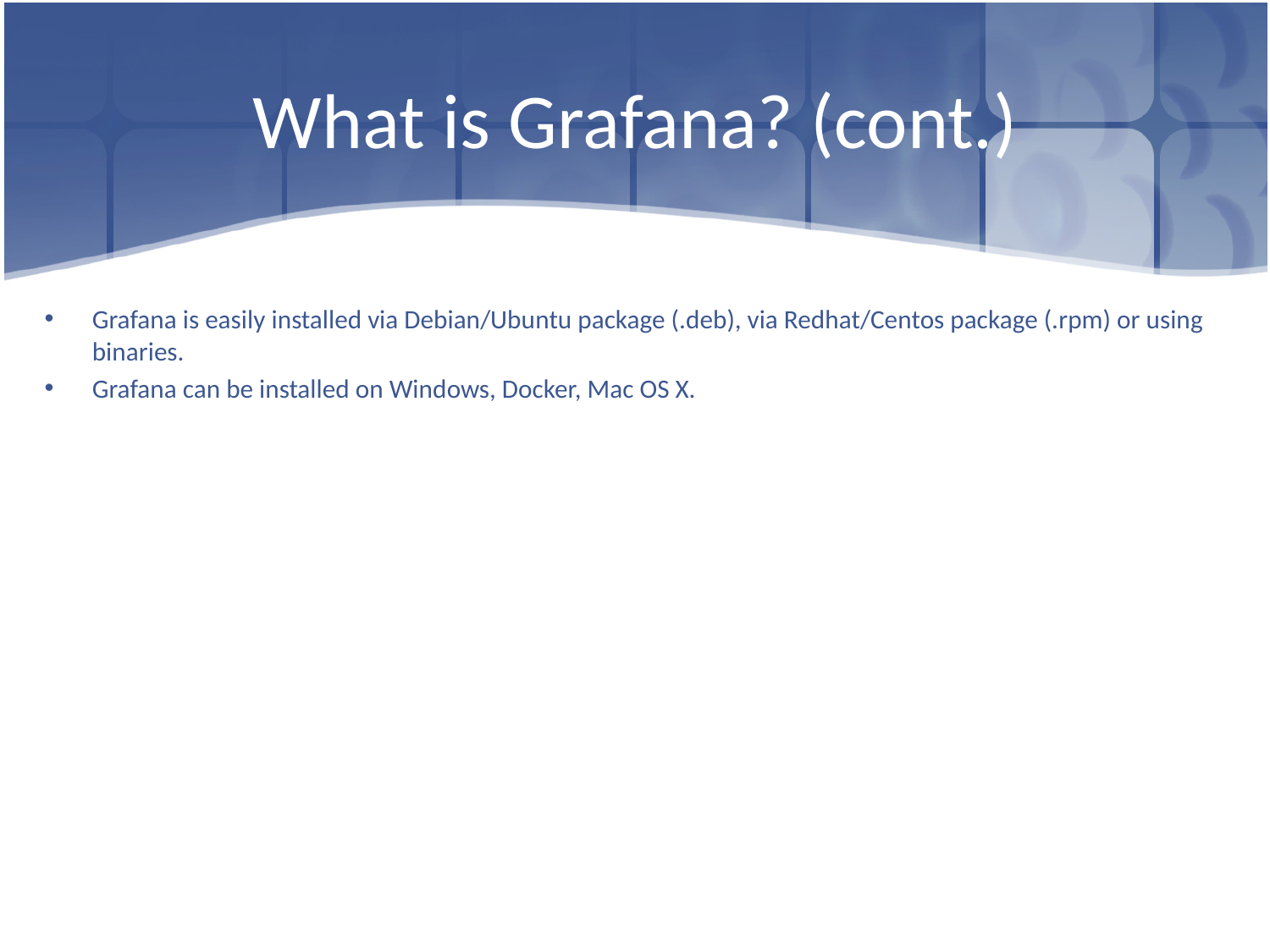

# What is Grafana? (cont.)
Grafana is easily installed via Debian/Ubuntu package (.deb), via Redhat/Centos package (.rpm) or using binaries.
Grafana can be installed on Windows, Docker, Mac OS X.